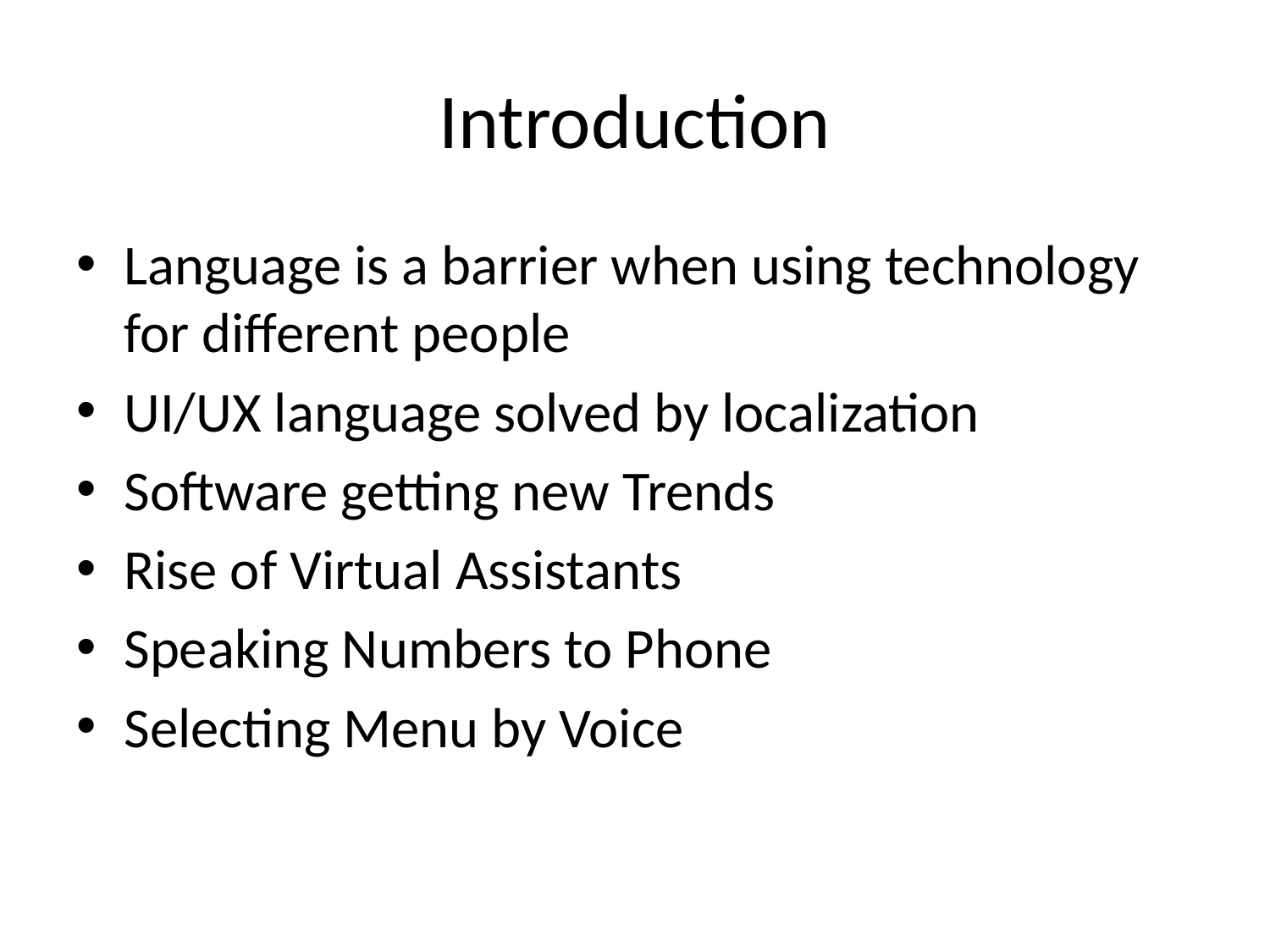

# Introduction
Language is a barrier when using technology for different people
UI/UX language solved by localization
Software getting new Trends
Rise of Virtual Assistants
Speaking Numbers to Phone
Selecting Menu by Voice